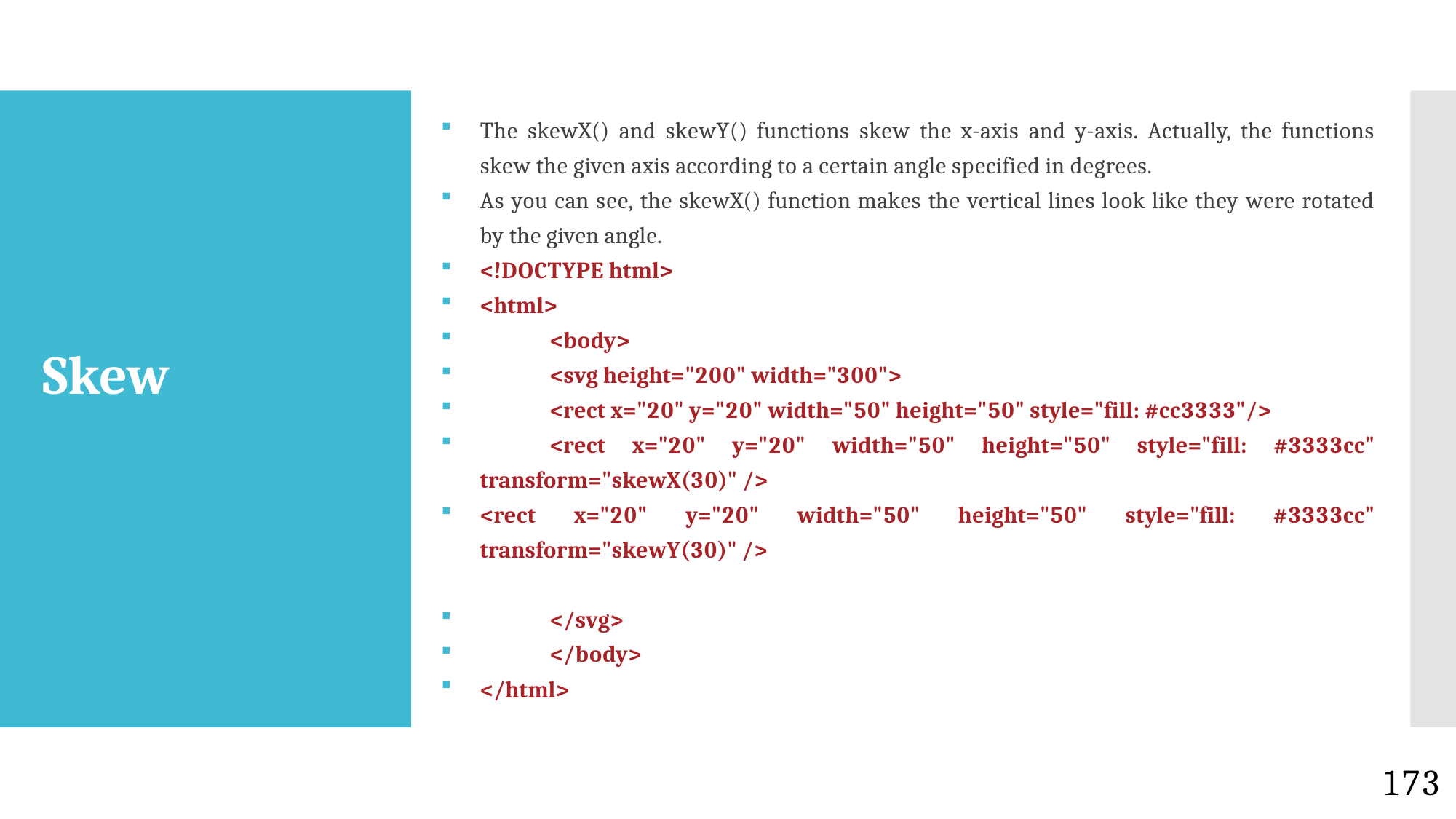

The skewX() and skewY() functions skew the x-axis and y-axis. Actually, the functions skew the given axis according to a certain angle specified in degrees.
As you can see, the skewX() function makes the vertical lines look like they were rotated by the given angle.
<!DOCTYPE html>
<html>
	<body>
		<svg height="200" width="300">
		<rect x="20" y="20" width="50" height="50" style="fill: #cc3333"/>
		<rect x="20" y="20" width="50" height="50" style="fill: #3333cc" transform="skewX(30)" />
<rect x="20" y="20" width="50" height="50" style="fill: #3333cc" transform="skewY(30)" />

		</svg>
	</body>
</html>
# Skew
173